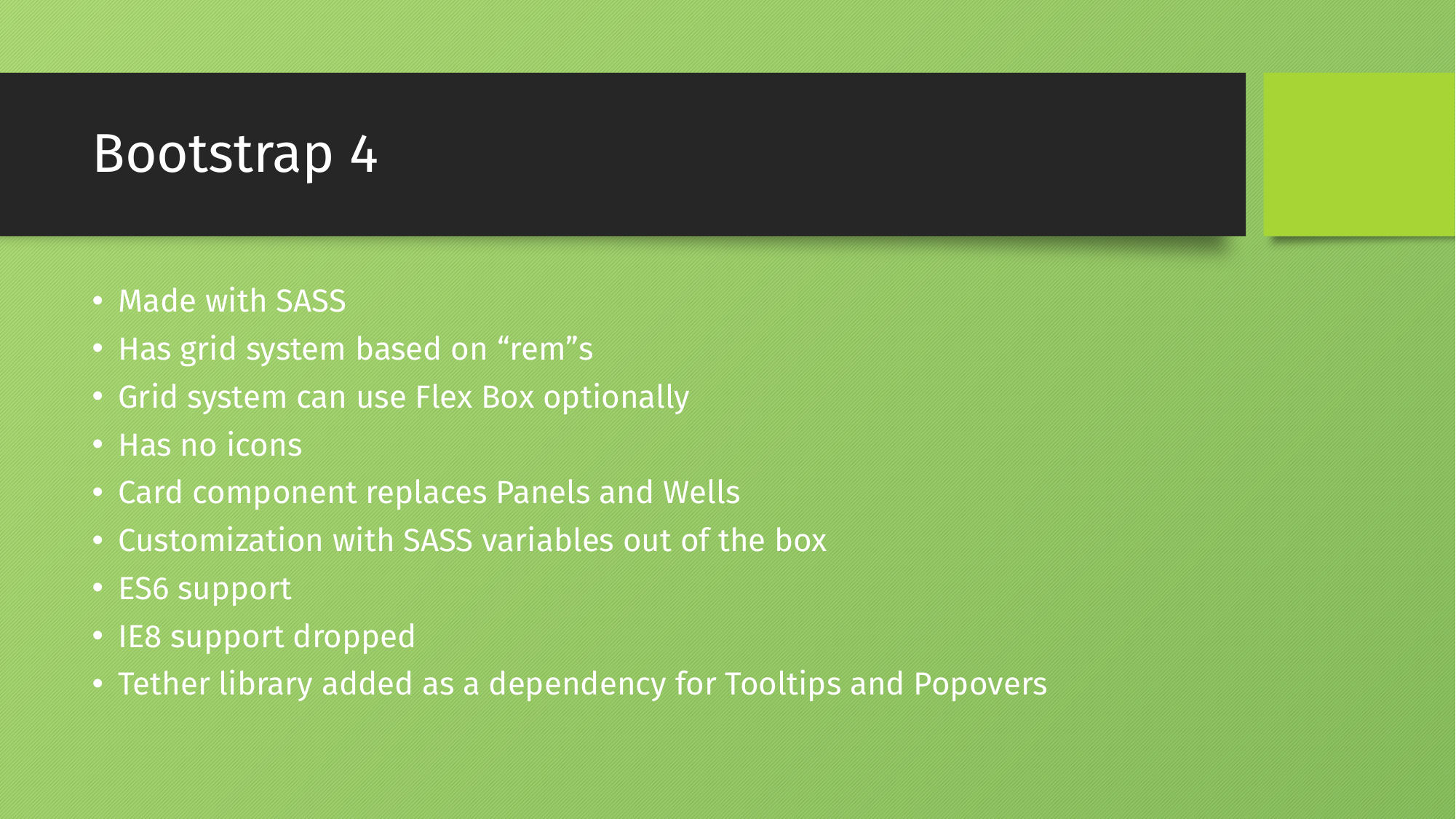

# Bootstrap 4
Made with SASS
Has grid system based on “rem”s
Grid system can use Flex Box optionally
Has no icons
Card component replaces Panels and Wells
Customization with SASS variables out of the box
ES6 support
IE8 support dropped
Tether library added as a dependency for Tooltips and Popovers